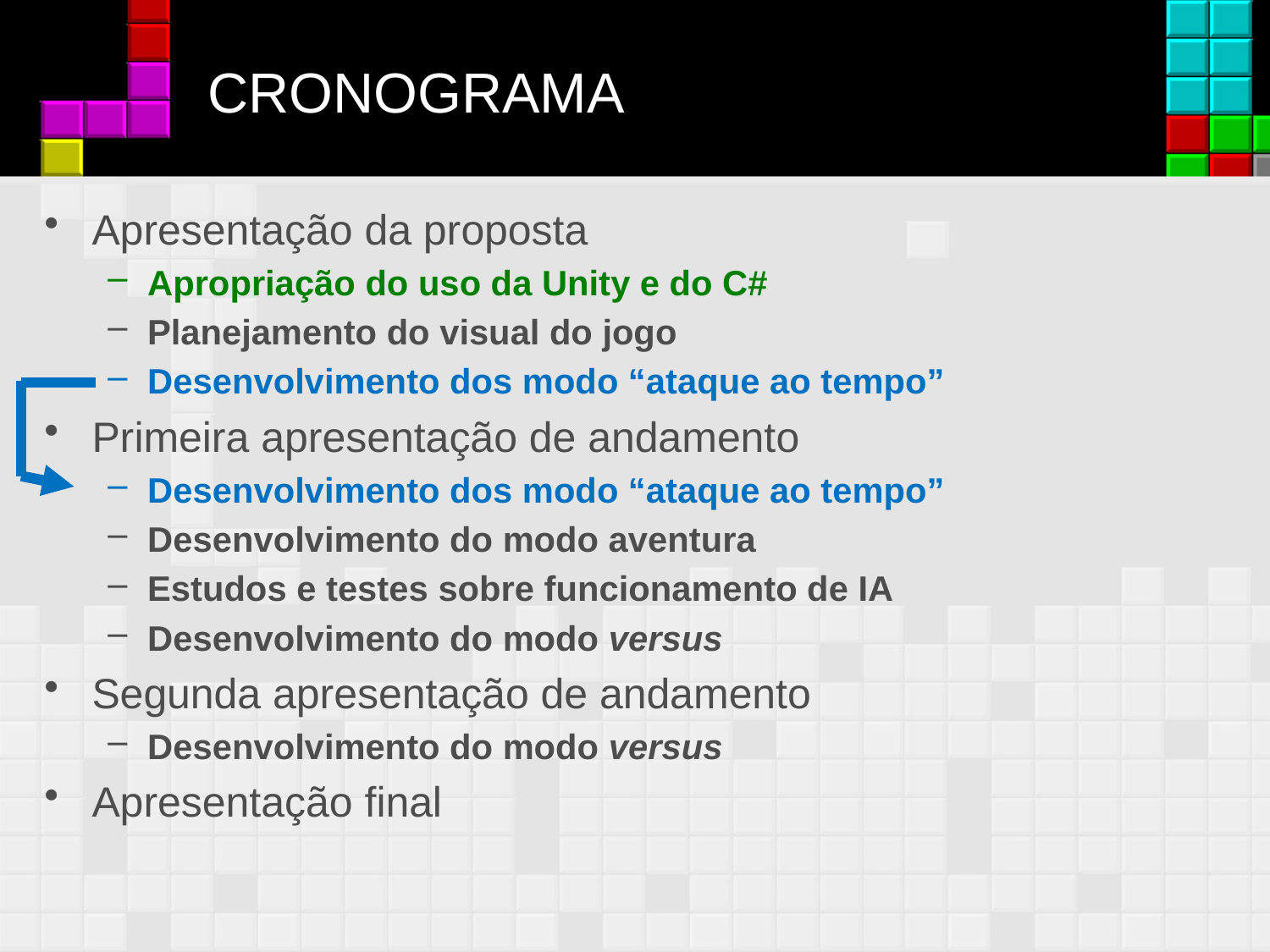

# CRONOGRAMA
Apresentação da proposta
Apropriação do uso da Unity e do C#
Planejamento do visual do jogo
Desenvolvimento dos modo “ataque ao tempo”
Primeira apresentação de andamento
Desenvolvimento dos modo “ataque ao tempo”
Desenvolvimento do modo aventura
Estudos e testes sobre funcionamento de IA
Desenvolvimento do modo versus
Segunda apresentação de andamento
Desenvolvimento do modo versus
Apresentação final